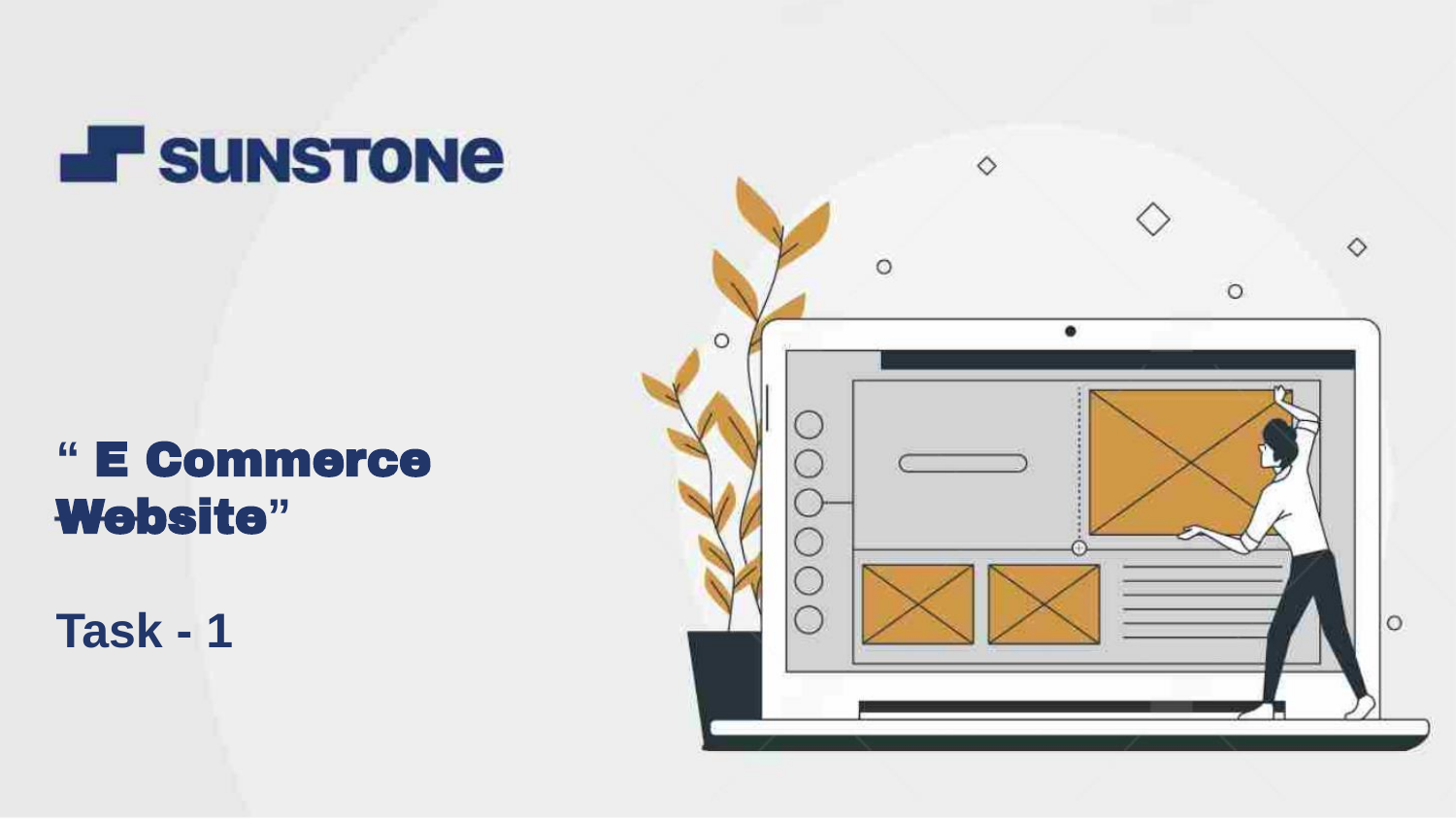

“ E Commerce Website”
Task - 1